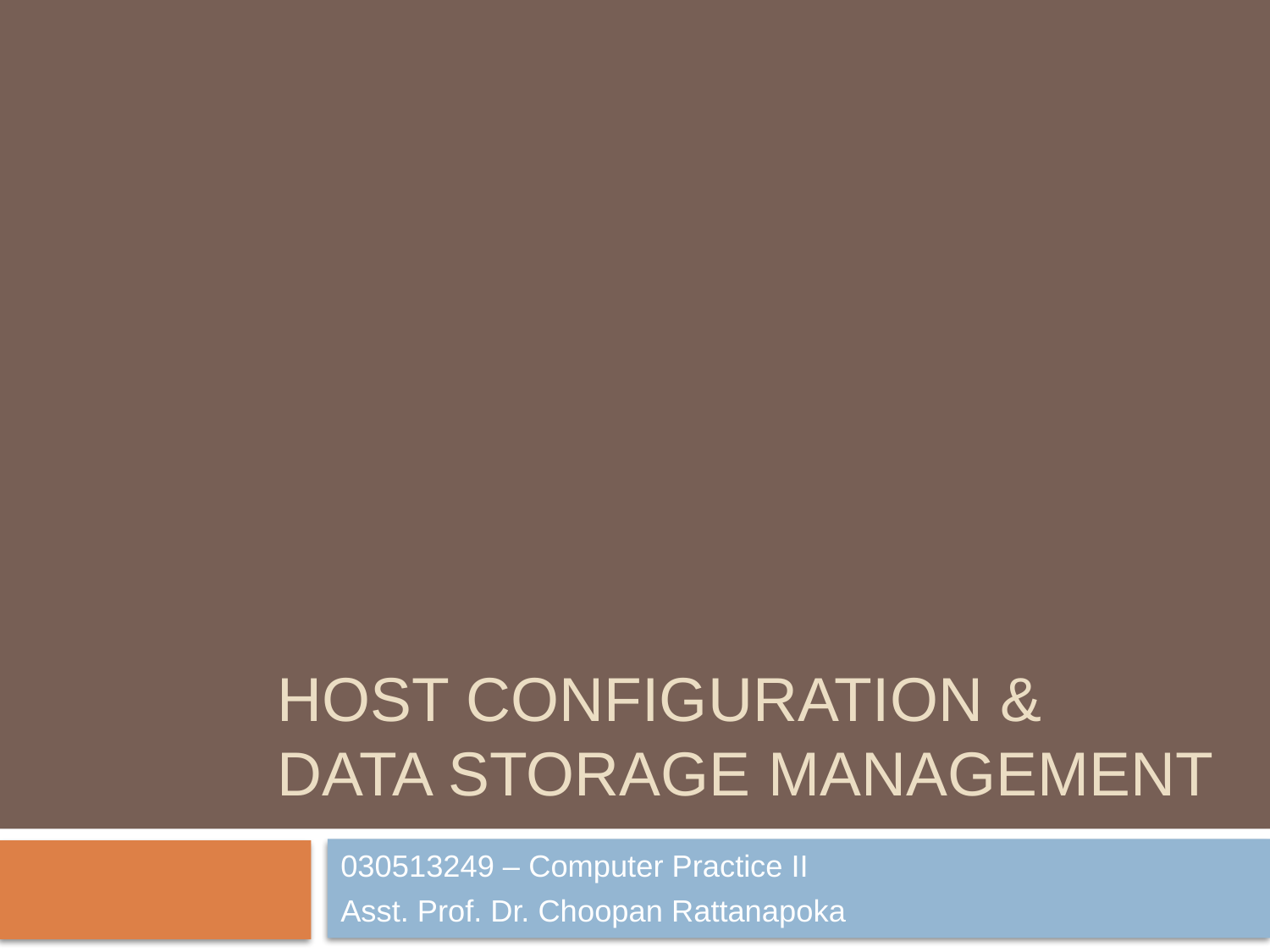

# Host configuration & Data Storage Management
030513249 – Computer Practice II
Asst. Prof. Dr. Choopan Rattanapoka